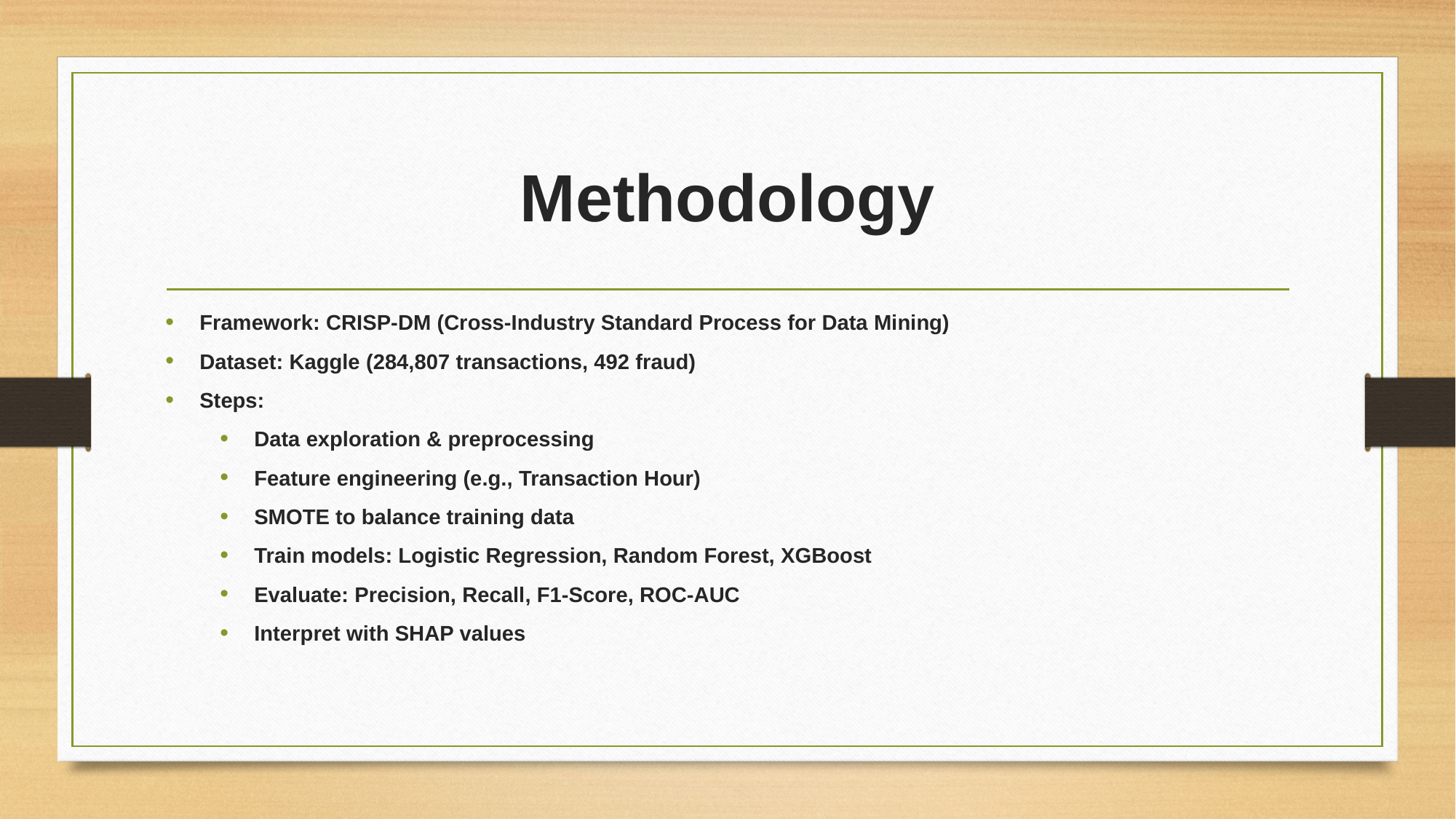

# Methodology
Framework: CRISP-DM (Cross-Industry Standard Process for Data Mining)
Dataset: Kaggle (284,807 transactions, 492 fraud)
Steps:
Data exploration & preprocessing
Feature engineering (e.g., Transaction Hour)
SMOTE to balance training data
Train models: Logistic Regression, Random Forest, XGBoost
Evaluate: Precision, Recall, F1-Score, ROC-AUC
Interpret with SHAP values